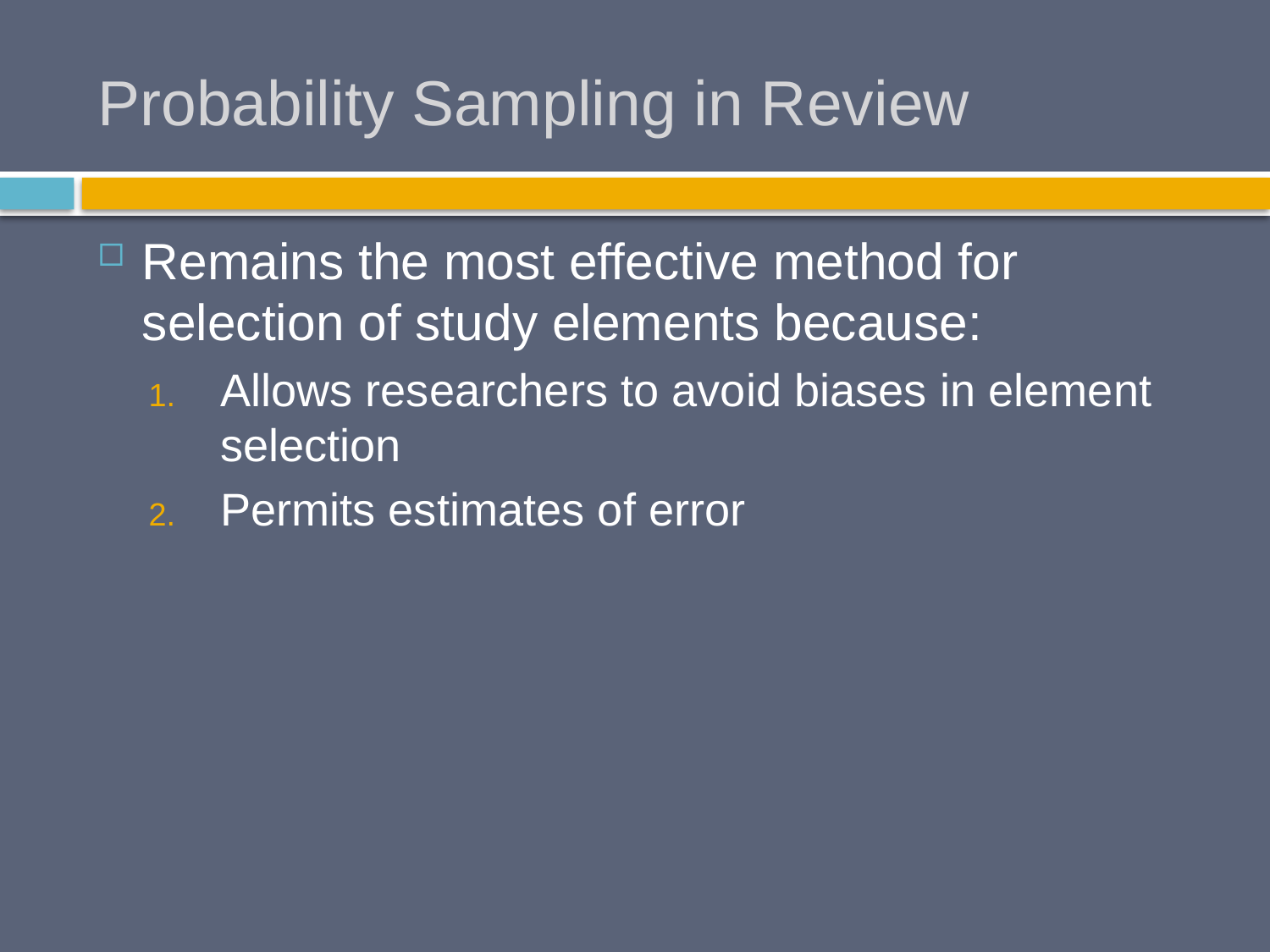

# Probability Sampling in Review
Remains the most effective method for selection of study elements because:
Allows researchers to avoid biases in element selection
Permits estimates of error